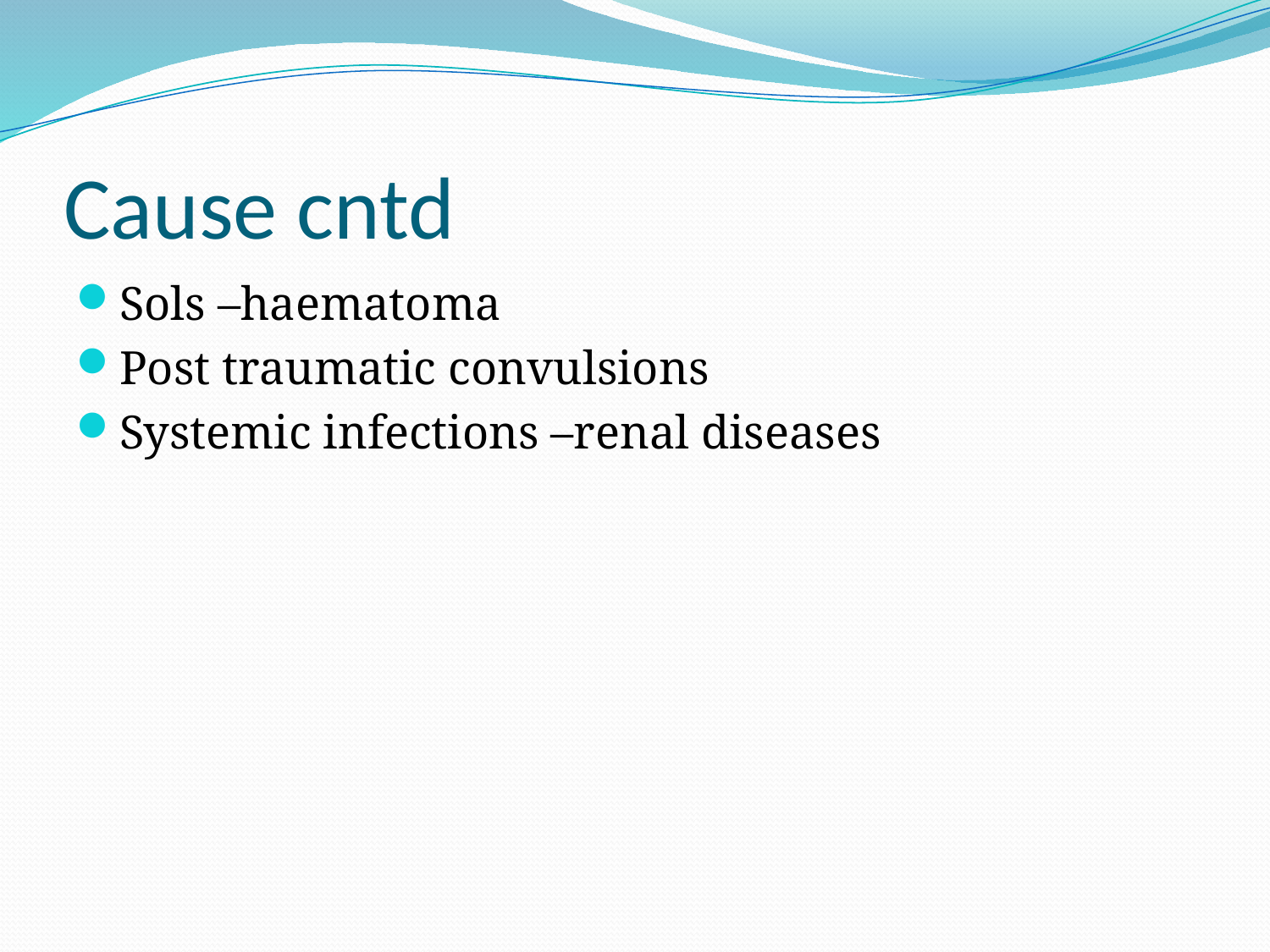

# Cause cntd
Sols –haematoma
Post traumatic convulsions
Systemic infections –renal diseases